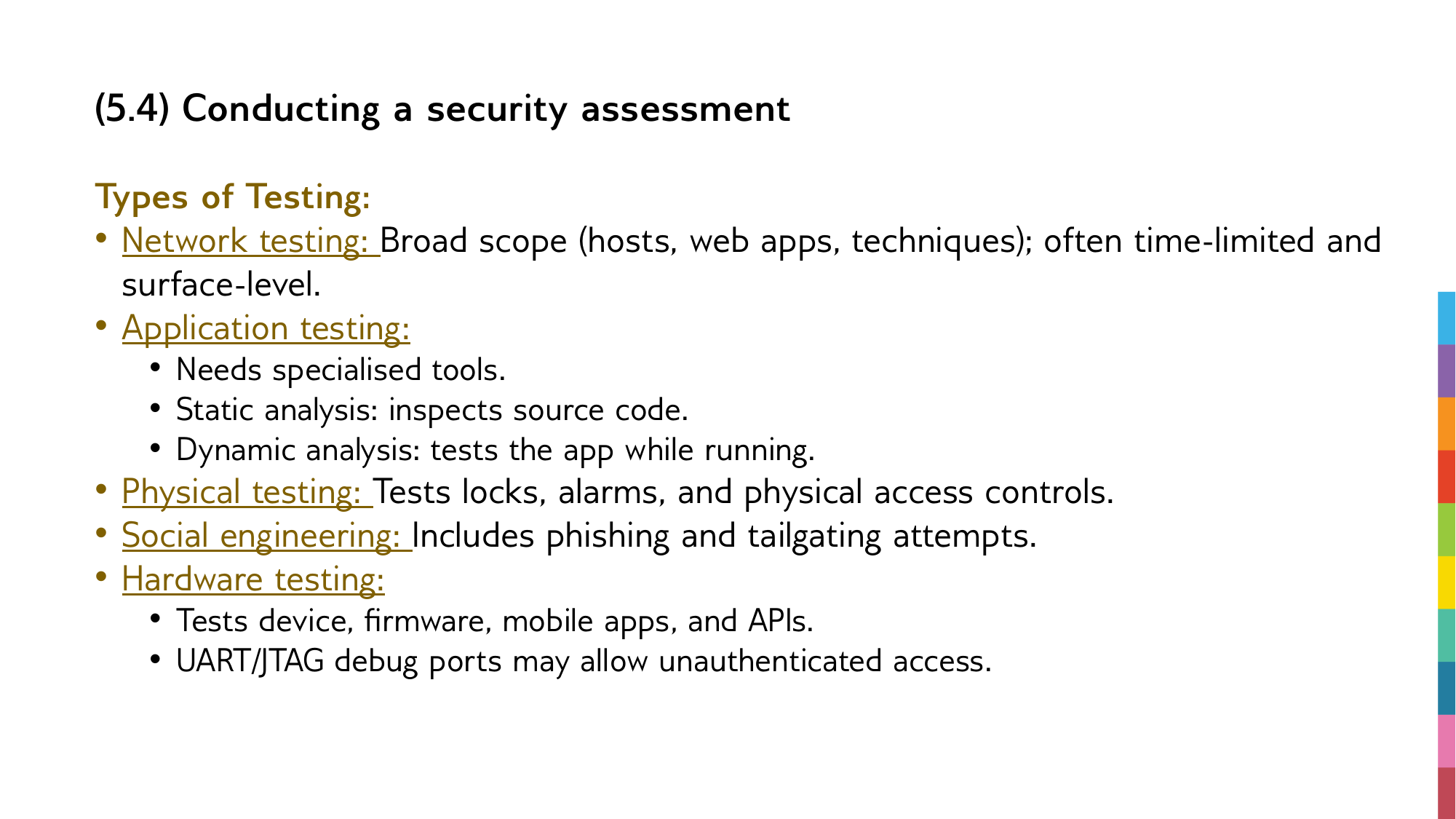

# (5.4) Conducting a security assessment
Types of Testing:
Network testing: Broad scope (hosts, web apps, techniques); often time-limited and surface-level.
Application testing:
Needs specialised tools.
Static analysis: inspects source code.
Dynamic analysis: tests the app while running.
Physical testing: Tests locks, alarms, and physical access controls.
Social engineering: Includes phishing and tailgating attempts.
Hardware testing:
Tests device, firmware, mobile apps, and APIs.
UART/JTAG debug ports may allow unauthenticated access.